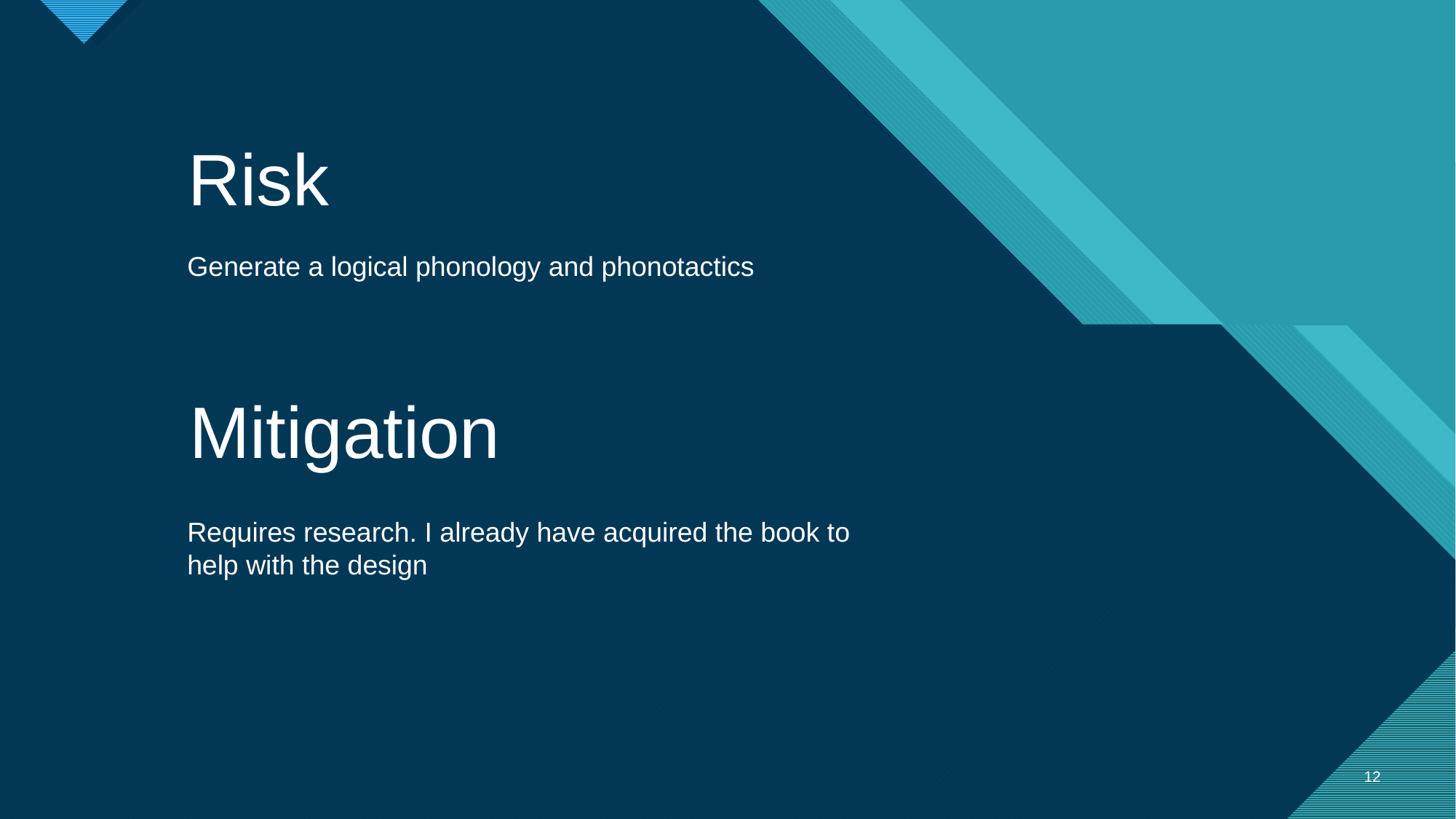

Risk
Generate a logical phonology and phonotactics
Mitigation
Requires research. I already have acquired the book to help with the design
12